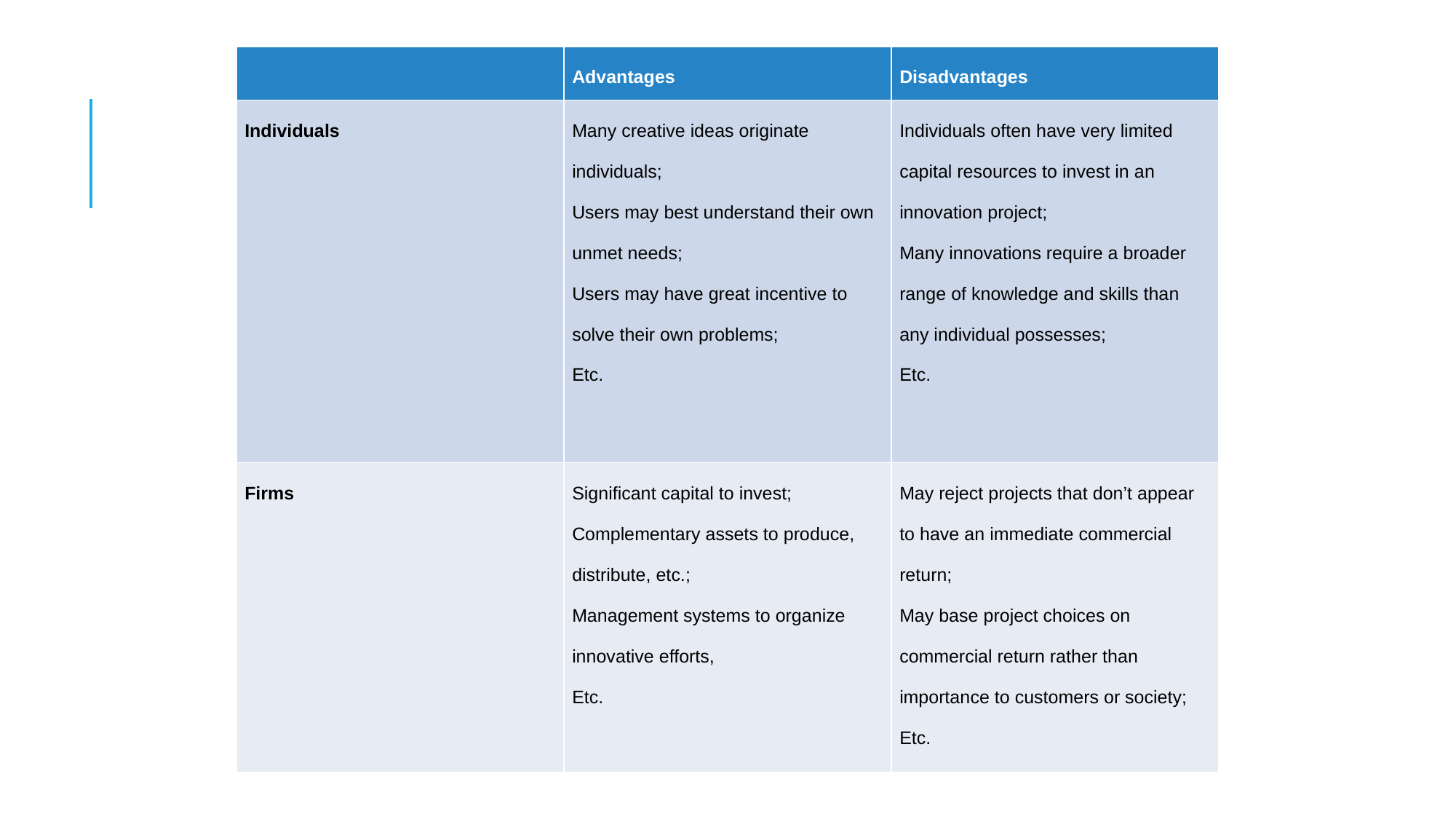

#
|  | Advantages | Disadvantages |
| --- | --- | --- |
| Individuals | Many creative ideas originate individuals; Users may best understand their own unmet needs; Users may have great incentive to solve their own problems; Etc. | Individuals often have very limited capital resources to invest in an innovation project; Many innovations require a broader range of knowledge and skills than any individual possesses; Etc. |
| Firms | Significant capital to invest; Complementary assets to produce, distribute, etc.; Management systems to organize innovative efforts, Etc. | May reject projects that don’t appear to have an immediate commercial return; May base project choices on commercial return rather than importance to customers or society; Etc. |